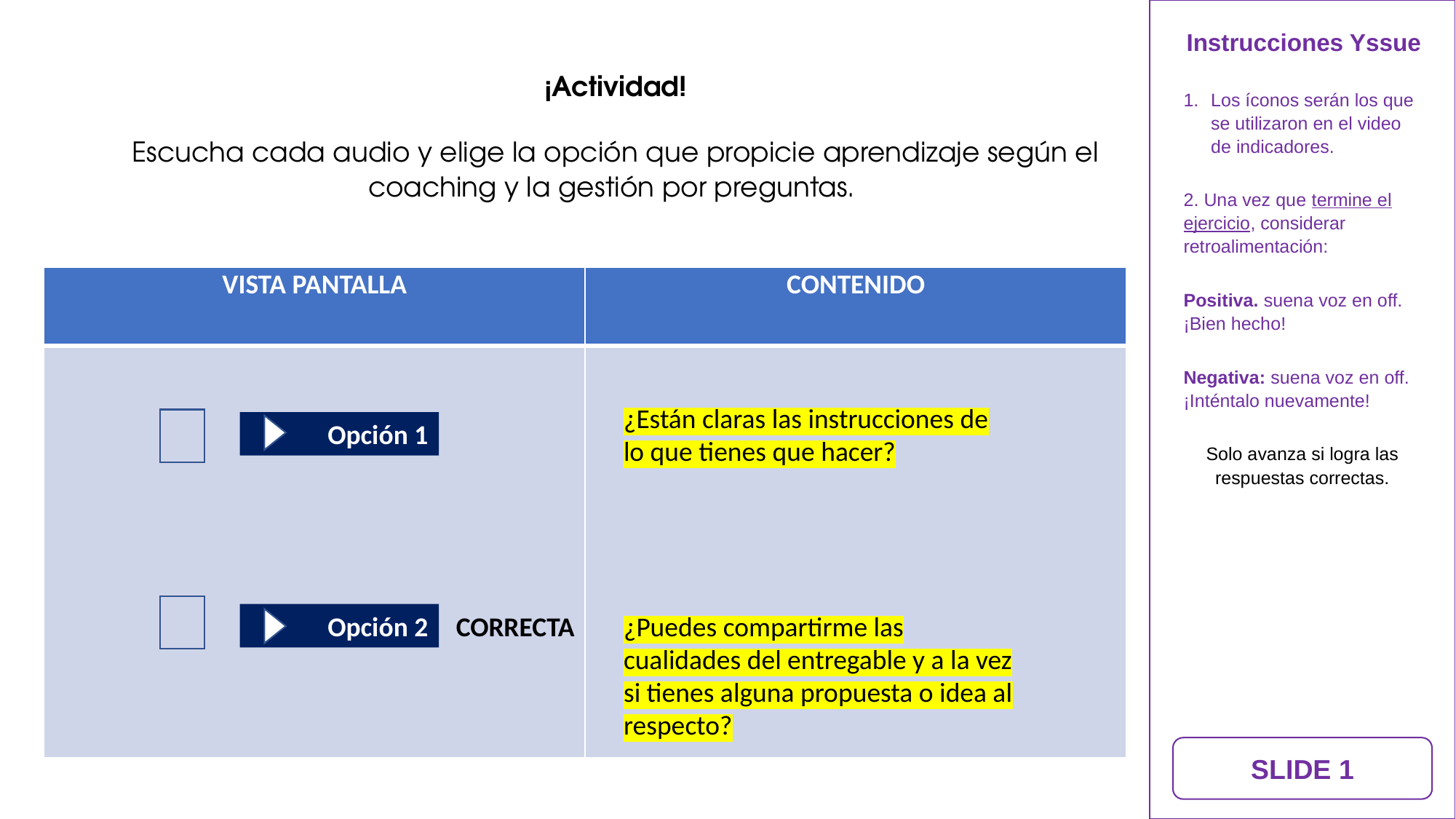

Instrucciones Yssue
Los íconos serán los que se utilizaron en el video de indicadores.
2. Una vez que termine el ejercicio, considerar retroalimentación:
Positiva. suena voz en off. ¡Bien hecho!
Negativa: suena voz en off. ¡Inténtalo nuevamente!
Solo avanza si logra las respuestas correctas.

¡Actividad!
Escucha cada audio y elige la opción que propicie aprendizaje según el coaching y la gestión por preguntas.
| VISTA PANTALLA | CONTENIDO |
| --- | --- |
|  |  |
¿Están claras las instrucciones de lo que tienes que hacer?

Opción 1

CORRECTA
¿Puedes compartirme las cualidades del entregable y a la vez si tienes alguna propuesta o idea al respecto?
Opción 2

SLIDE 1